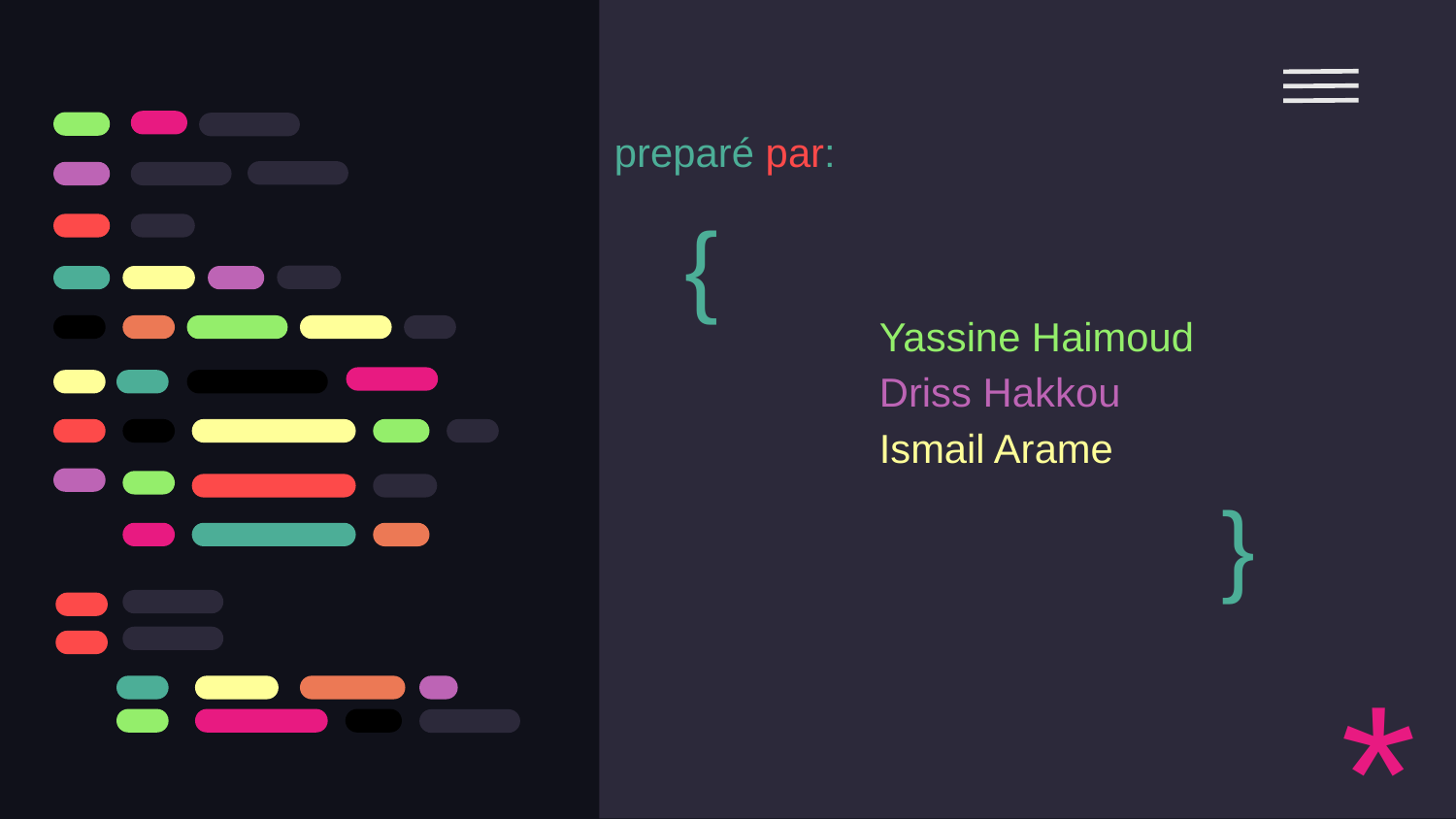

preparé par:

{
# Yassine Haimoud
	Driss Hakkou
	Ismail Arame
}
*